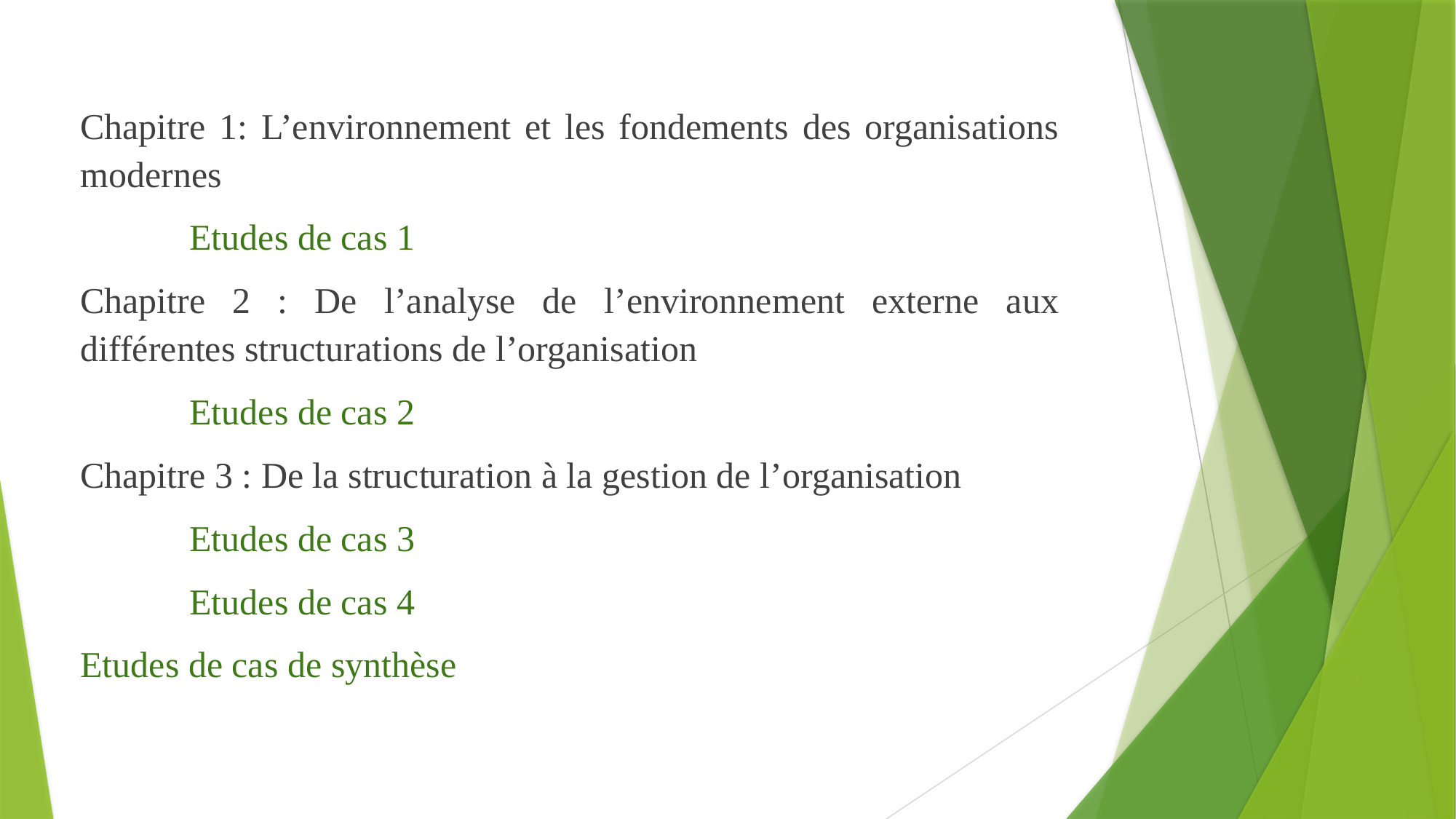

Chapitre 1: L’environnement et les fondements des organisations modernes
	Etudes de cas 1
Chapitre 2 : De l’analyse de l’environnement externe aux différentes structurations de l’organisation
	Etudes de cas 2
Chapitre 3 : De la structuration à la gestion de l’organisation
	Etudes de cas 3
	Etudes de cas 4
Etudes de cas de synthèse